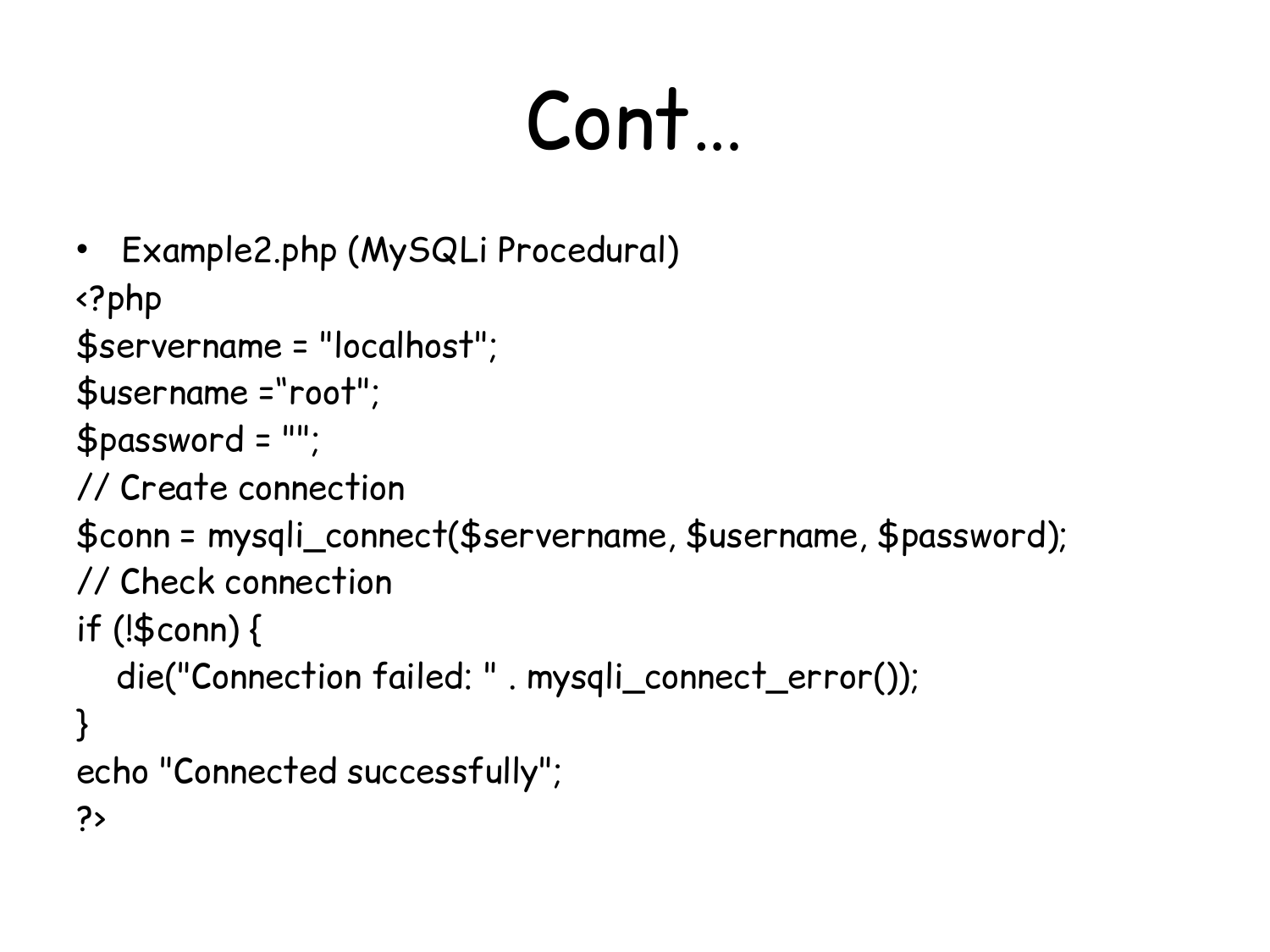

# Cont…
Example2.php (MySQLi Procedural)
<?php
$servername = "localhost";
$username =“root";
$password = "";
// Create connection
$conn = mysqli_connect($servername, $username, $password);
// Check connection
if (!$conn) {
    die("Connection failed: " . mysqli_connect_error());
}
echo "Connected successfully";
?>
21